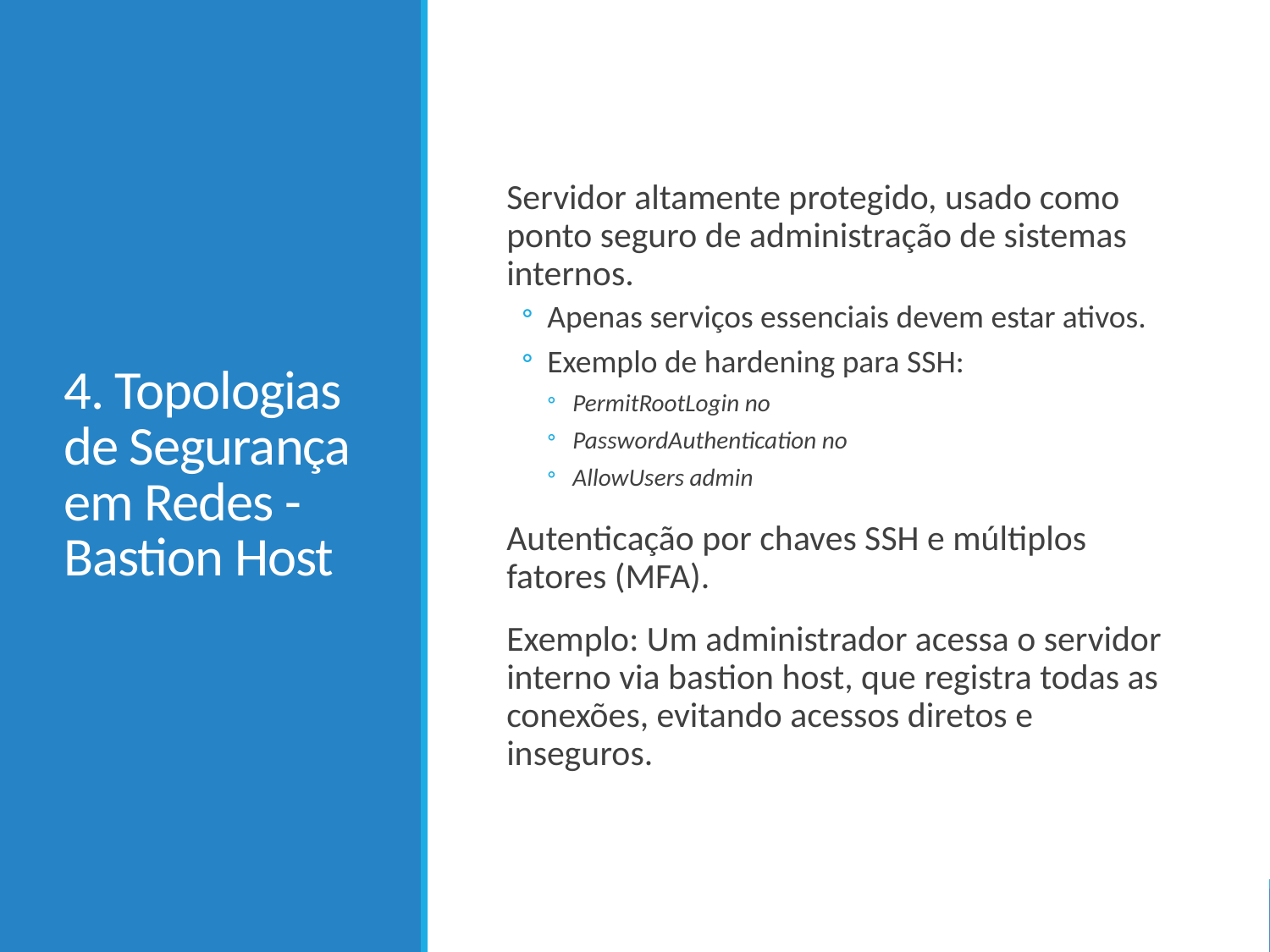

# 4. Topologias de Segurança em Redes - Bastion Host
Servidor altamente protegido, usado como ponto seguro de administração de sistemas internos.
Apenas serviços essenciais devem estar ativos.
Exemplo de hardening para SSH:
PermitRootLogin no
PasswordAuthentication no
AllowUsers admin
Autenticação por chaves SSH e múltiplos fatores (MFA).
Exemplo: Um administrador acessa o servidor interno via bastion host, que registra todas as conexões, evitando acessos diretos e inseguros.